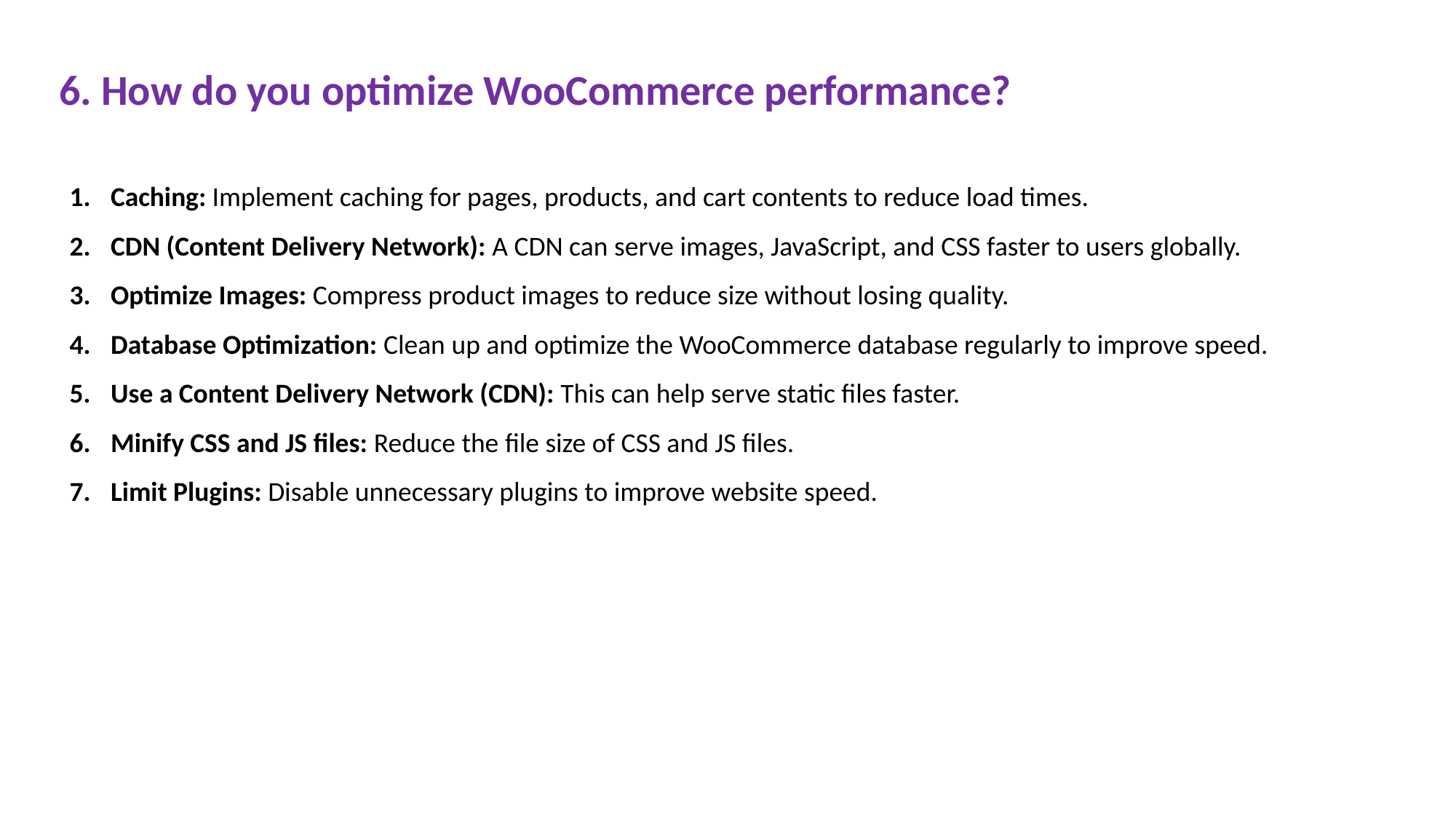

6. How do you optimize WooCommerce performance?
Caching: Implement caching for pages, products, and cart contents to reduce load times.
CDN (Content Delivery Network): A CDN can serve images, JavaScript, and CSS faster to users globally.
Optimize Images: Compress product images to reduce size without losing quality.
Database Optimization: Clean up and optimize the WooCommerce database regularly to improve speed.
Use a Content Delivery Network (CDN): This can help serve static files faster.
Minify CSS and JS files: Reduce the file size of CSS and JS files.
Limit Plugins: Disable unnecessary plugins to improve website speed.